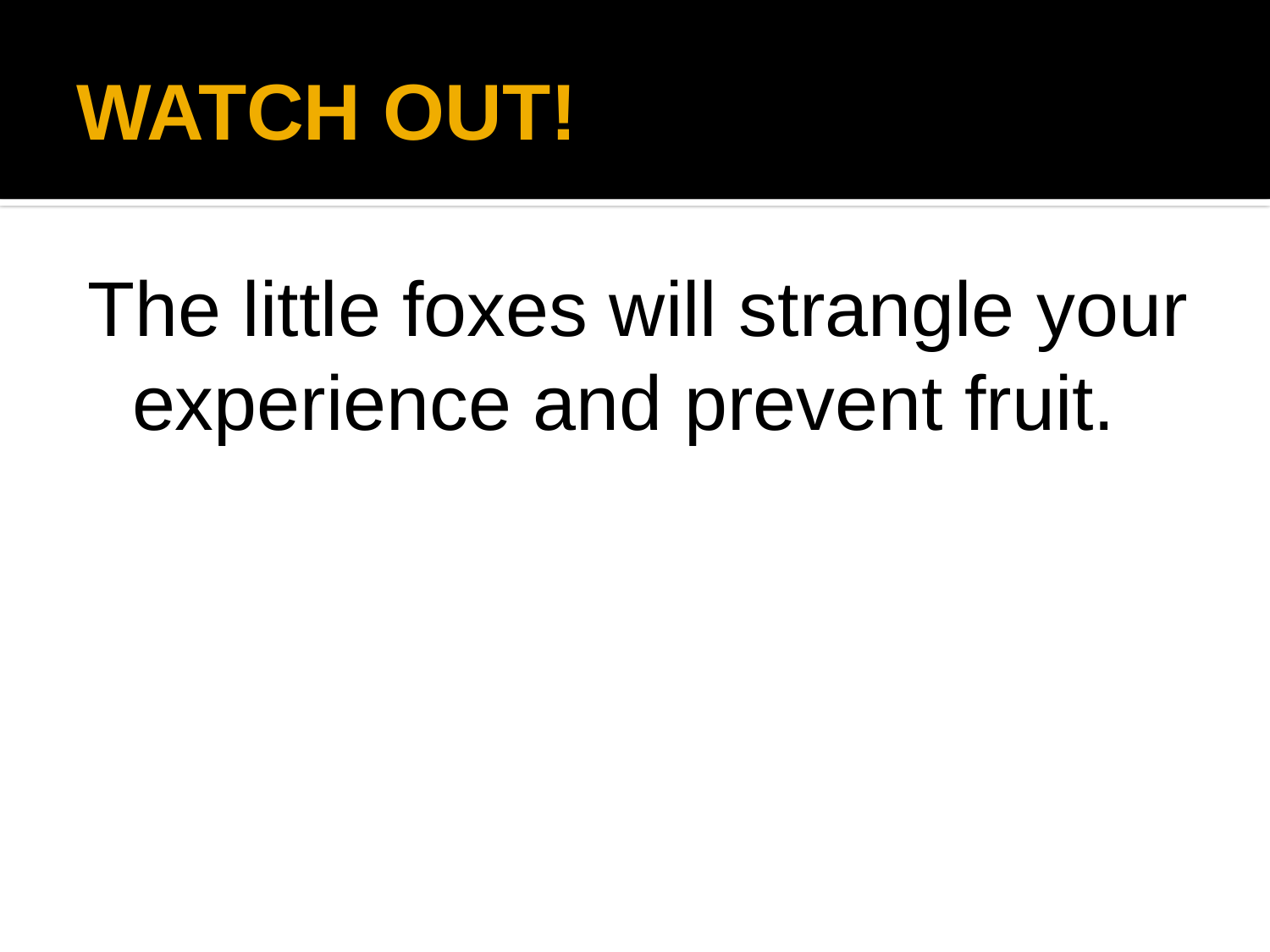

# WATCH OUT!
The little foxes will strangle your experience and prevent fruit.